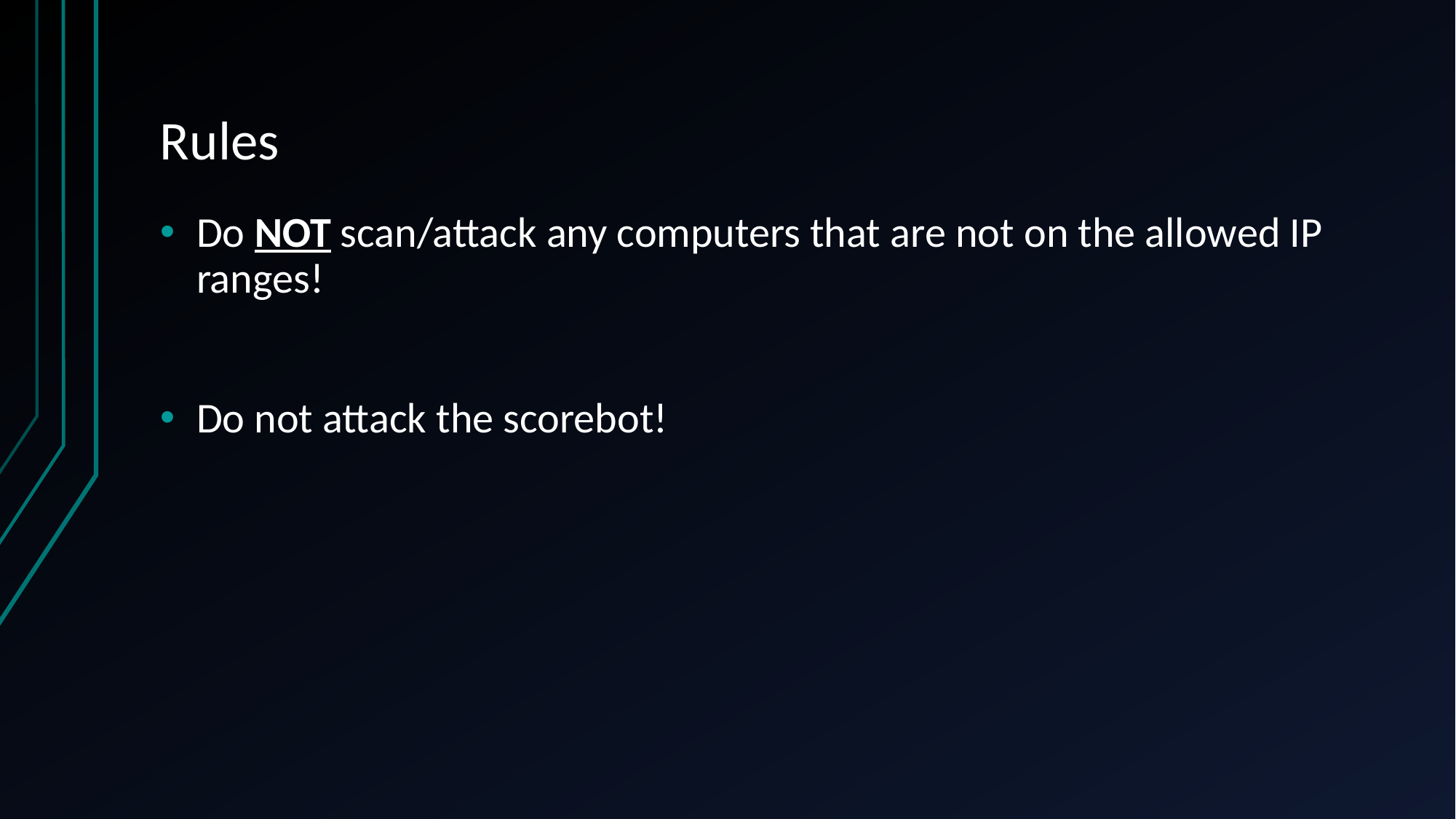

# Rules
Do NOT scan/attack any computers that are not on the allowed IP ranges!

Do not attack the scorebot!